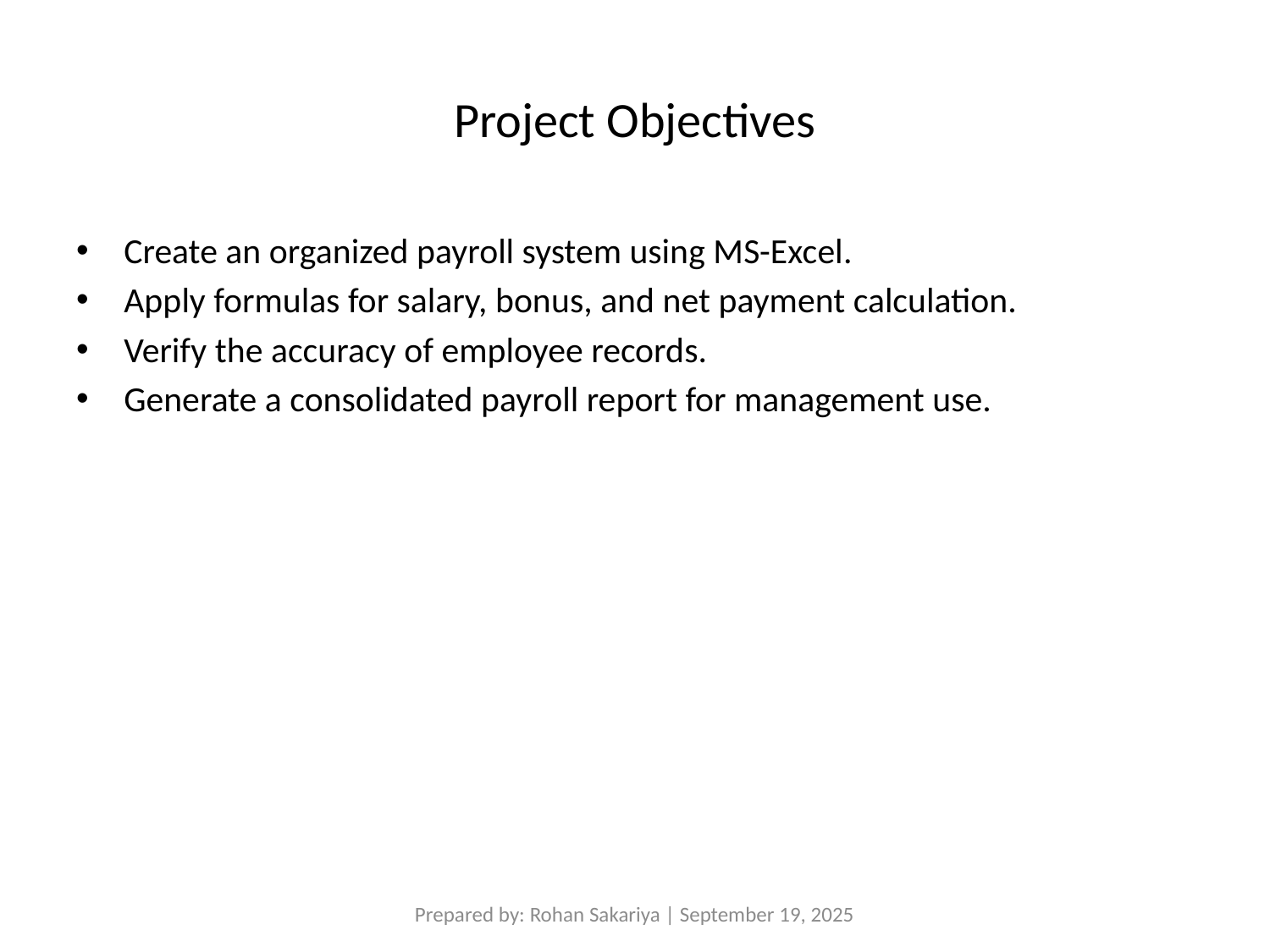

# Project Objectives
Create an organized payroll system using MS-Excel.
Apply formulas for salary, bonus, and net payment calculation.
Verify the accuracy of employee records.
Generate a consolidated payroll report for management use.
Prepared by: Rohan Sakariya | September 19, 2025